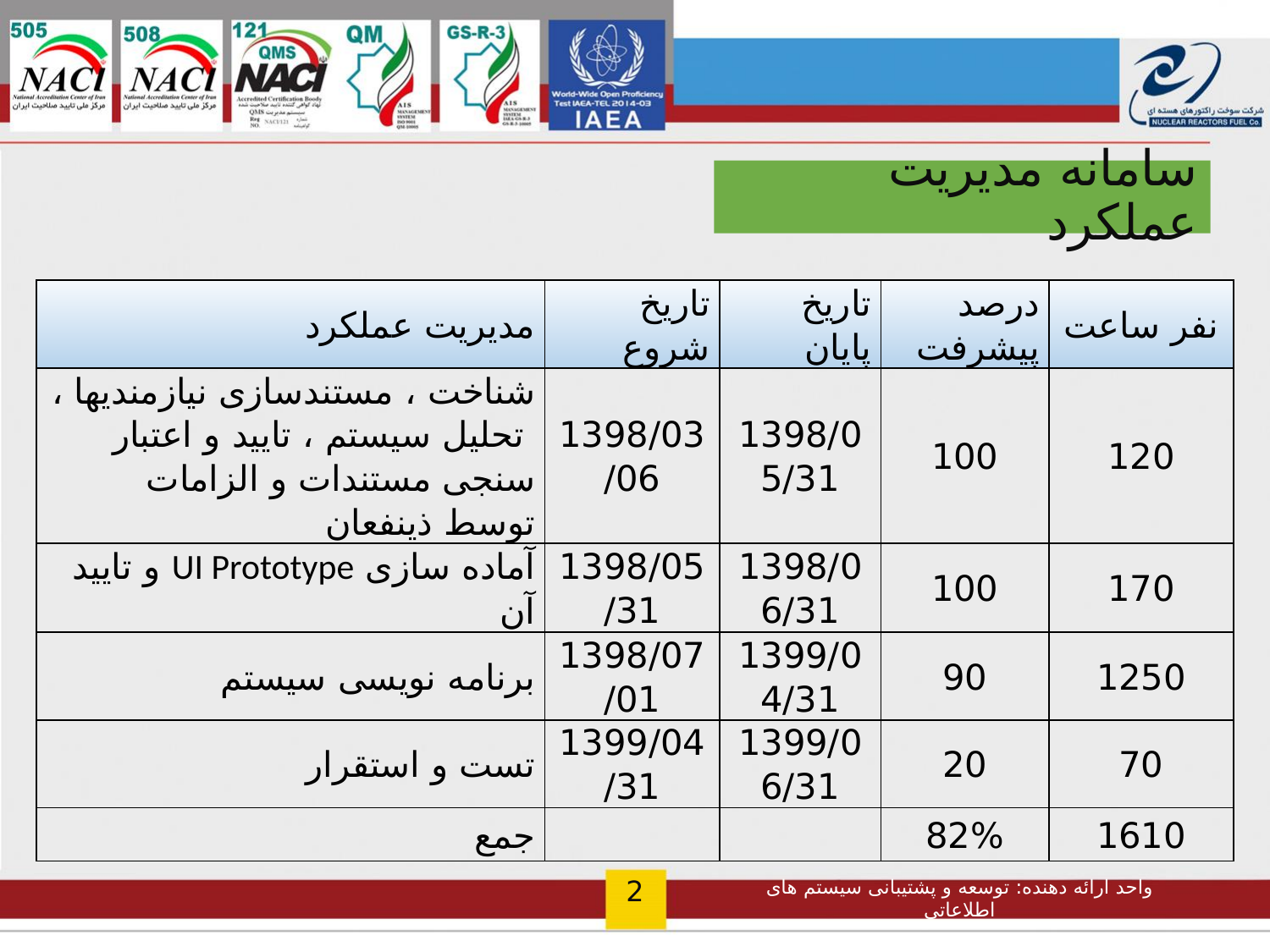

# سامانه مدیریت عملکرد
| مدیریت عملکرد | تاریخ شروع | تاریخ پایان | درصد پیشرفت | نفر ساعت |
| --- | --- | --- | --- | --- |
| شناخت ، مستندسازی نیازمندیها ، تحلیل سیستم ، تایید و اعتبار سنجی مستندات و الزامات توسط ذینفعان | 1398/03/06 | 1398/05/31 | 100 | 120 |
| آماده سازی UI Prototype و تایید آن | 1398/05/31 | 1398/06/31 | 100 | 170 |
| برنامه نویسی سیستم | 1398/07/01 | 1399/04/31 | 90 | 1250 |
| تست و استقرار | 1399/04/31 | 1399/06/31 | 20 | 70 |
| جمع |  |  | 82% | 1610 |
2
واحد ارائه دهنده: توسعه و پشتیبانی سیستم های اطلاعاتی